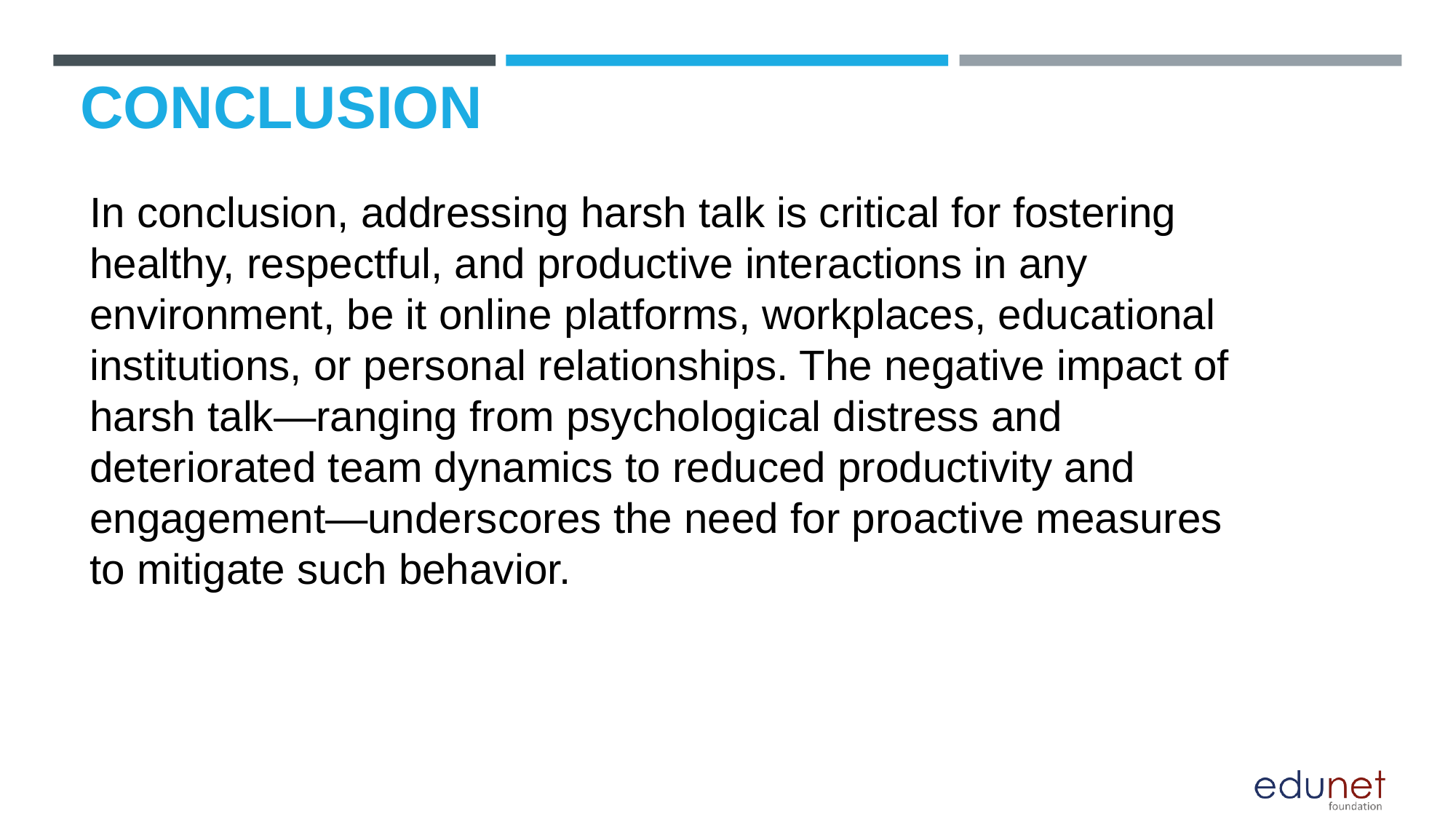

# CONCLUSION
In conclusion, addressing harsh talk is critical for fostering healthy, respectful, and productive interactions in any environment, be it online platforms, workplaces, educational institutions, or personal relationships. The negative impact of harsh talk—ranging from psychological distress and deteriorated team dynamics to reduced productivity and engagement—underscores the need for proactive measures to mitigate such behavior.